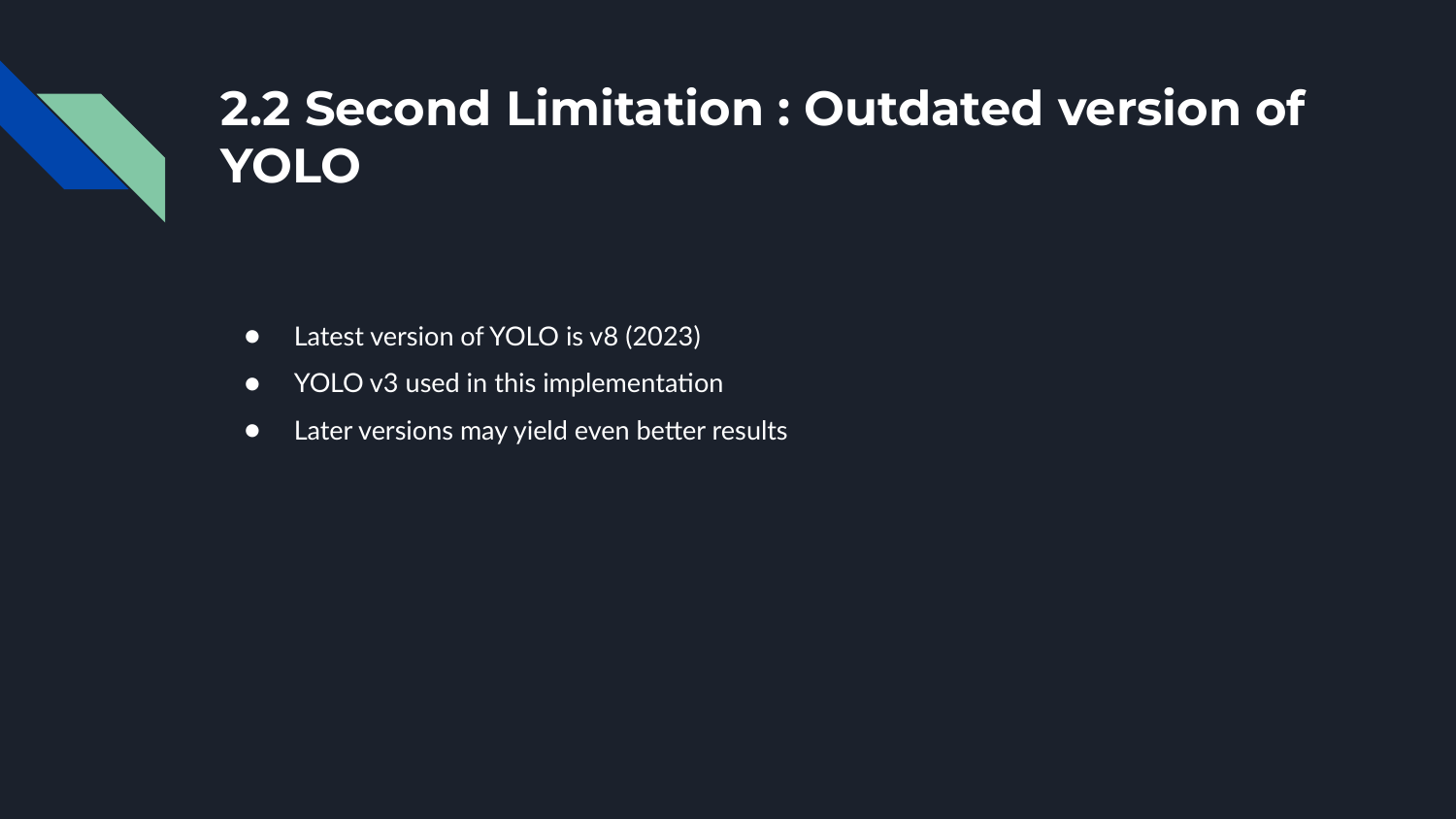

# 2.2 Second Limitation : Outdated version of YOLO
Latest version of YOLO is v8 (2023)
YOLO v3 used in this implementation
Later versions may yield even better results